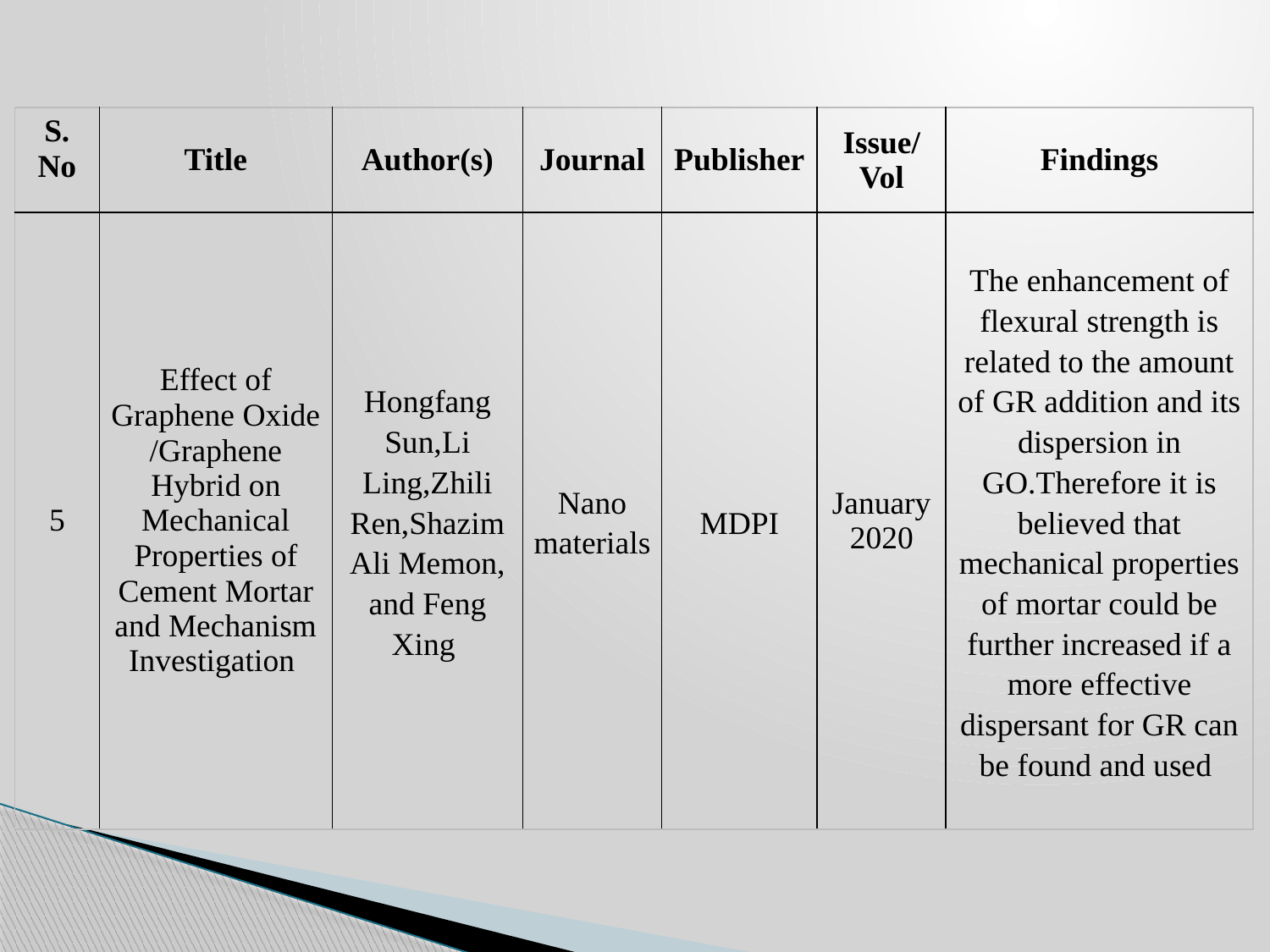

| S. No | Title | Author(s) | Journal | Publisher | Issue/ Vol | Findings |
| --- | --- | --- | --- | --- | --- | --- |
| 5 | Effect of Graphene Oxide /Graphene Hybrid on Mechanical Properties of Cement Mortar and Mechanism Investigation | Hongfang Sun,Li Ling,Zhili Ren,Shazim Ali Memon, and Feng Xing | Nano materials | MDPI | January 2020 | The enhancement of flexural strength is related to the amount of GR addition and its dispersion in GO.Therefore it is believed that mechanical properties of mortar could be further increased if a more effective dispersant for GR can be found and used |